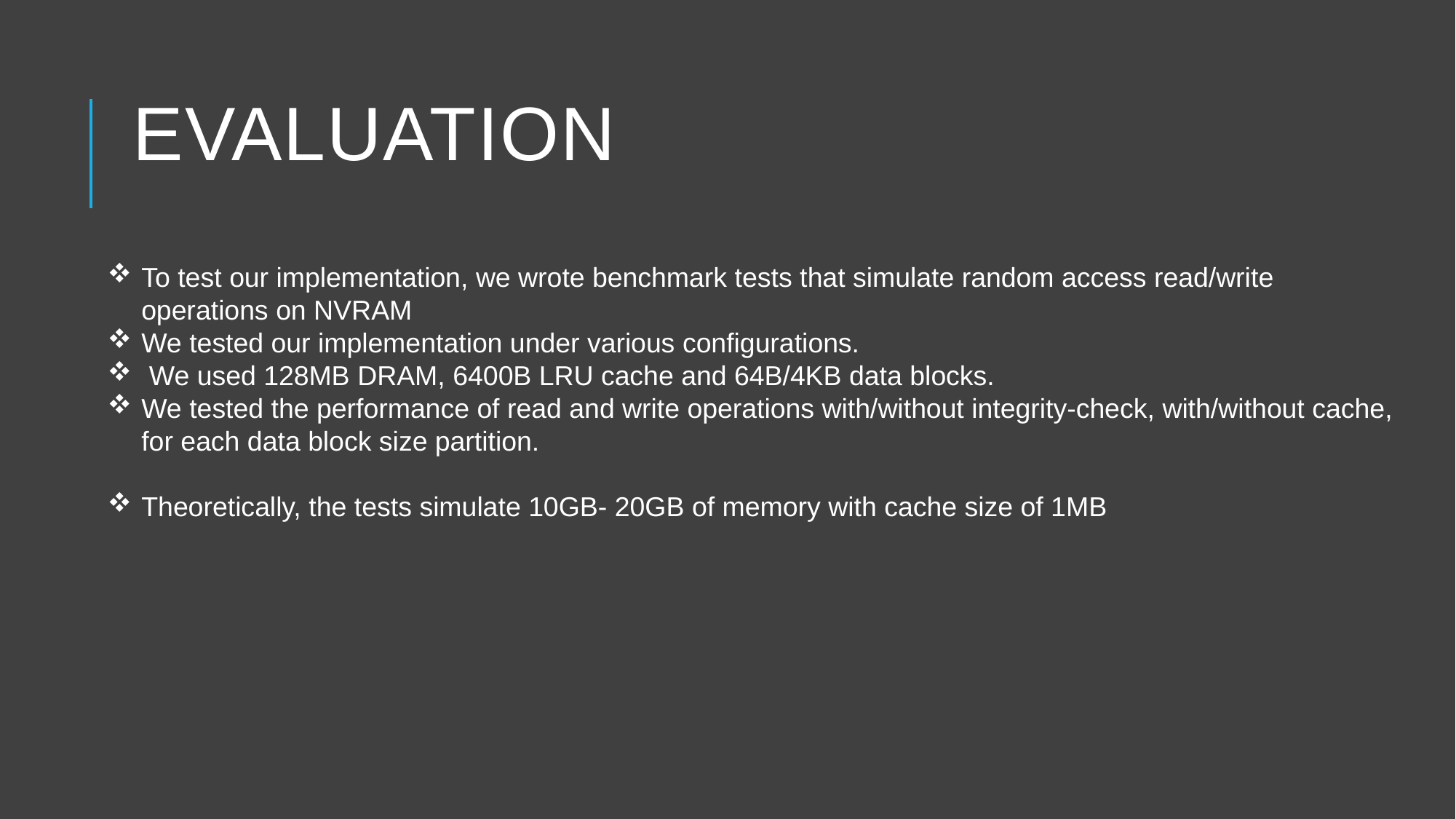

# EVALUATION
To test our implementation, we wrote benchmark tests that simulate random access read/write operations on NVRAM
We tested our implementation under various configurations.
 We used 128MB DRAM, 6400B LRU cache and 64B/4KB data blocks.
We tested the performance of read and write operations with/without integrity-check, with/without cache, for each data block size partition.

Theoretically, the tests simulate 10GB- 20GB of memory with cache size of 1MB